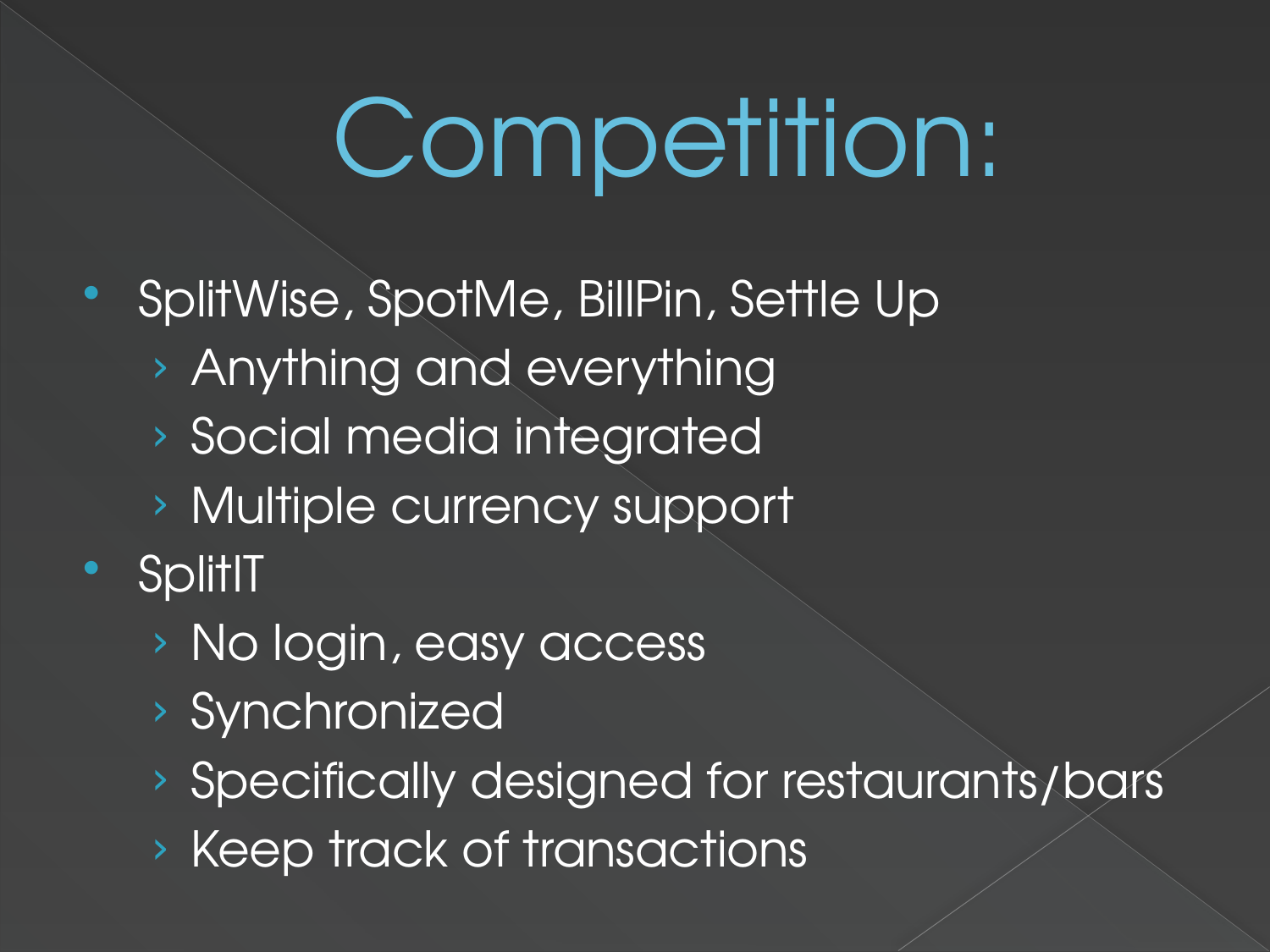

# Competition:
SplitWise, SpotMe, BillPin, Settle Up
Anything and everything
Social media integrated
Multiple currency support
SplitIT
No login, easy access
Synchronized
Specifically designed for restaurants/bars
Keep track of transactions